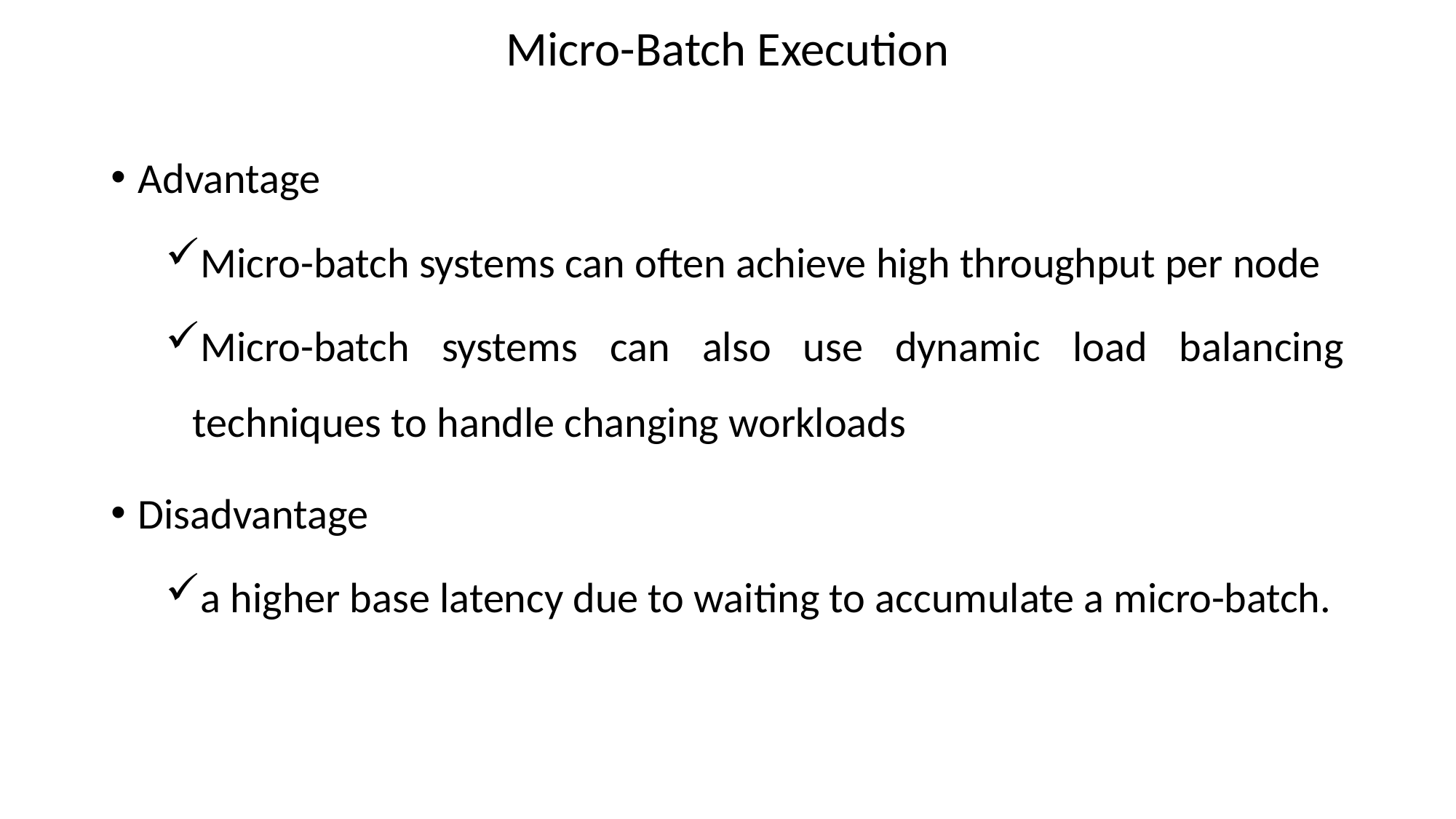

# Micro-Batch Execution
Advantage
Micro-batch systems can often achieve high throughput per node
Micro-batch systems can also use dynamic load balancing techniques to handle changing workloads
Disadvantage
a higher base latency due to waiting to accumulate a micro-batch.